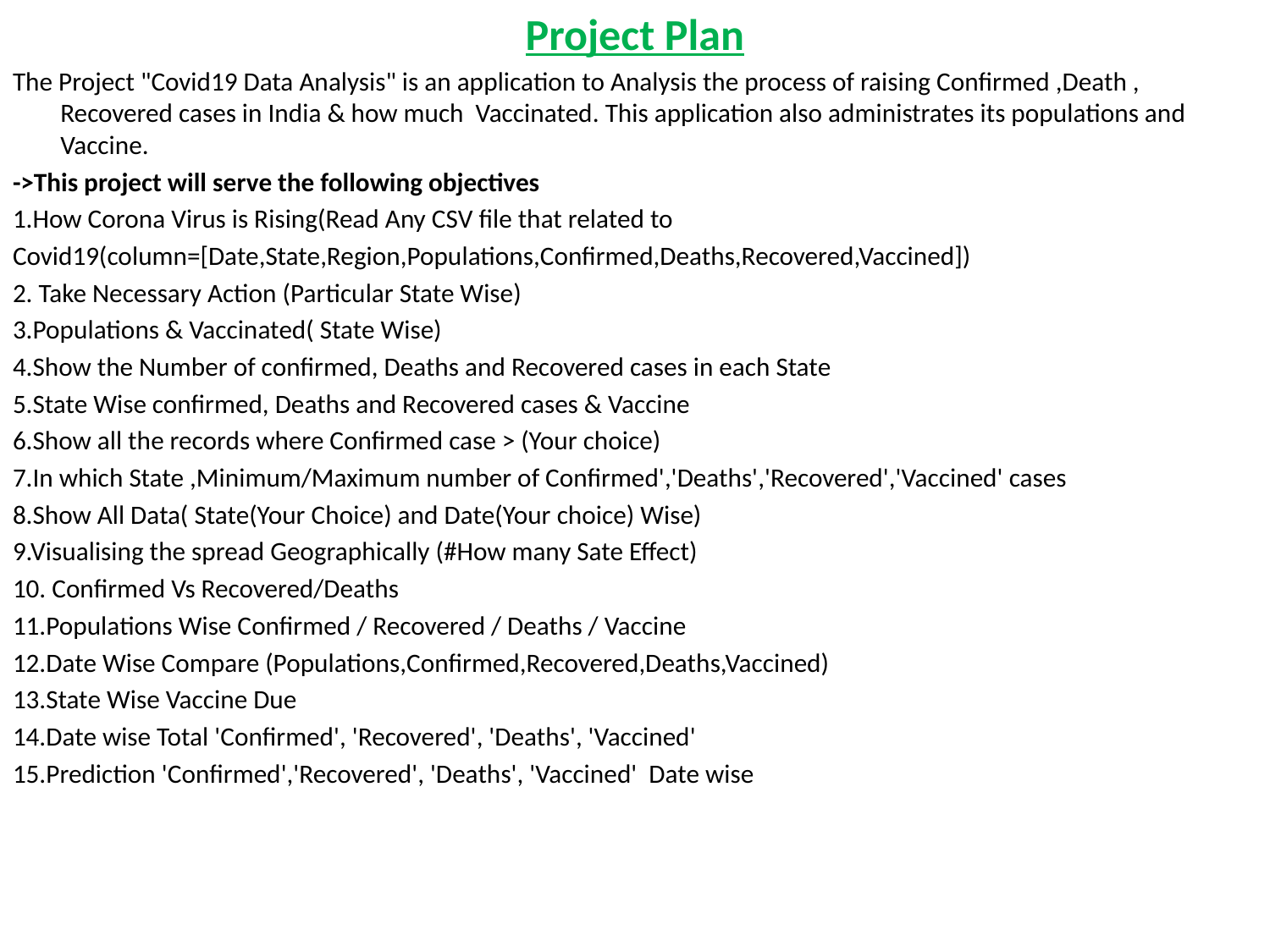

Project Plan
The Project "Covid19 Data Analysis" is an application to Analysis the process of raising Confirmed ,Death , Recovered cases in India & how much  Vaccinated. This application also administrates its populations and  Vaccine.
->This project will serve the following objectives
1.How Corona Virus is Rising(Read Any CSV file that related to
Covid19(column=[Date,State,Region,Populations,Confirmed,Deaths,Recovered,Vaccined])
2. Take Necessary Action (Particular State Wise)
3.Populations & Vaccinated( State Wise)
4.Show the Number of confirmed, Deaths and Recovered cases in each State
5.State Wise confirmed, Deaths and Recovered cases & Vaccine
6.Show all the records where Confirmed case > (Your choice)
7.In which State ,Minimum/Maximum number of Confirmed','Deaths','Recovered','Vaccined' cases
8.Show All Data( State(Your Choice) and Date(Your choice) Wise)
9.Visualising the spread Geographically (#How many Sate Effect)
10. Confirmed Vs Recovered/Deaths
11.Populations Wise Confirmed / Recovered / Deaths / Vaccine
12.Date Wise Compare (Populations,Confirmed,Recovered,Deaths,Vaccined)
13.State Wise Vaccine Due
14.Date wise Total 'Confirmed', 'Recovered', 'Deaths', 'Vaccined'
15.Prediction 'Confirmed','Recovered', 'Deaths', 'Vaccined'  Date wise